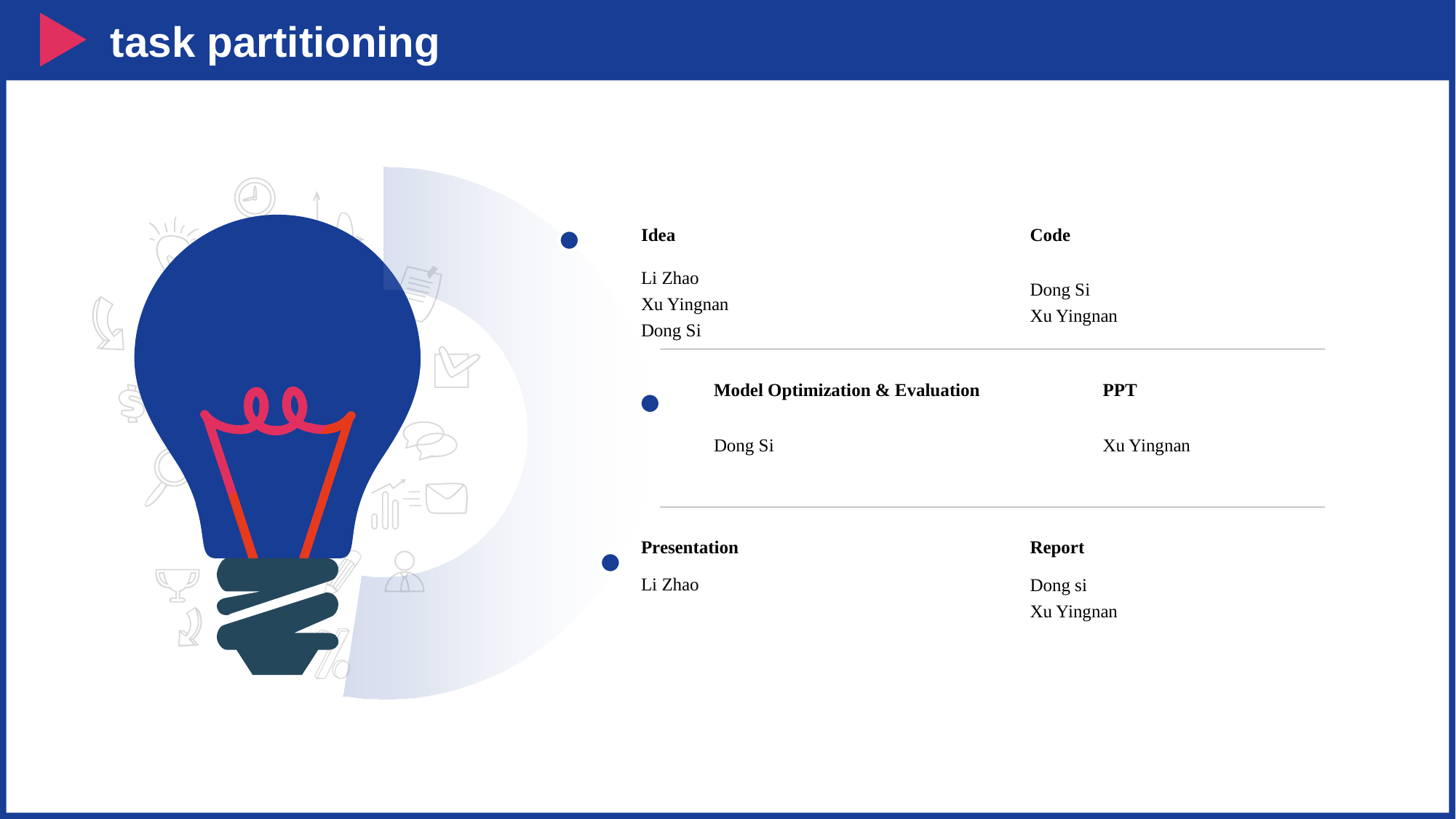

task partitioning

Idea
Li Zhao
Xu Yingnan
Dong Si

Model Optimization & Evaluation
Dong Si
Presentation
Li Zhao
Code
Dong Si
Xu Yingnan

PPT
Xu Yingnan
Report
Dong si
Xu Yingnan